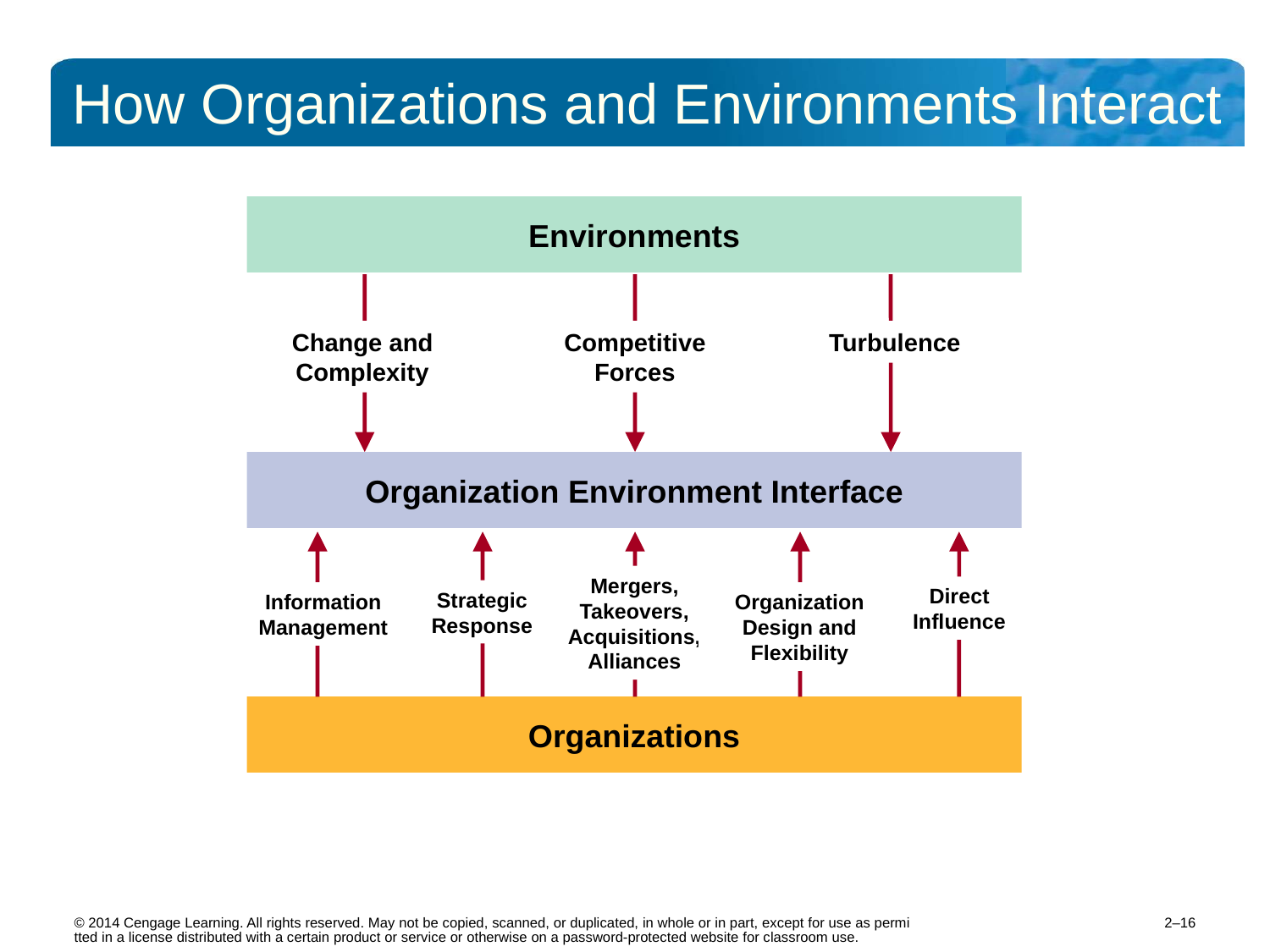

# How Organizations and Environments Interact
Environments

Change and Complexity
Competitive Forces
Turbulence
Organization Environment Interface

Mergers, Takeovers, Acquisitions, Alliances
Direct Influence
Strategic Response
Information Management
Organization Design and Flexibility
Organizations
2–16
© 2014 Cengage Learning. All rights reserved. May not be copied, scanned, or duplicated, in whole or in part, except for use as permitted in a license distributed with a certain product or service or otherwise on a password-protected website for classroom use.